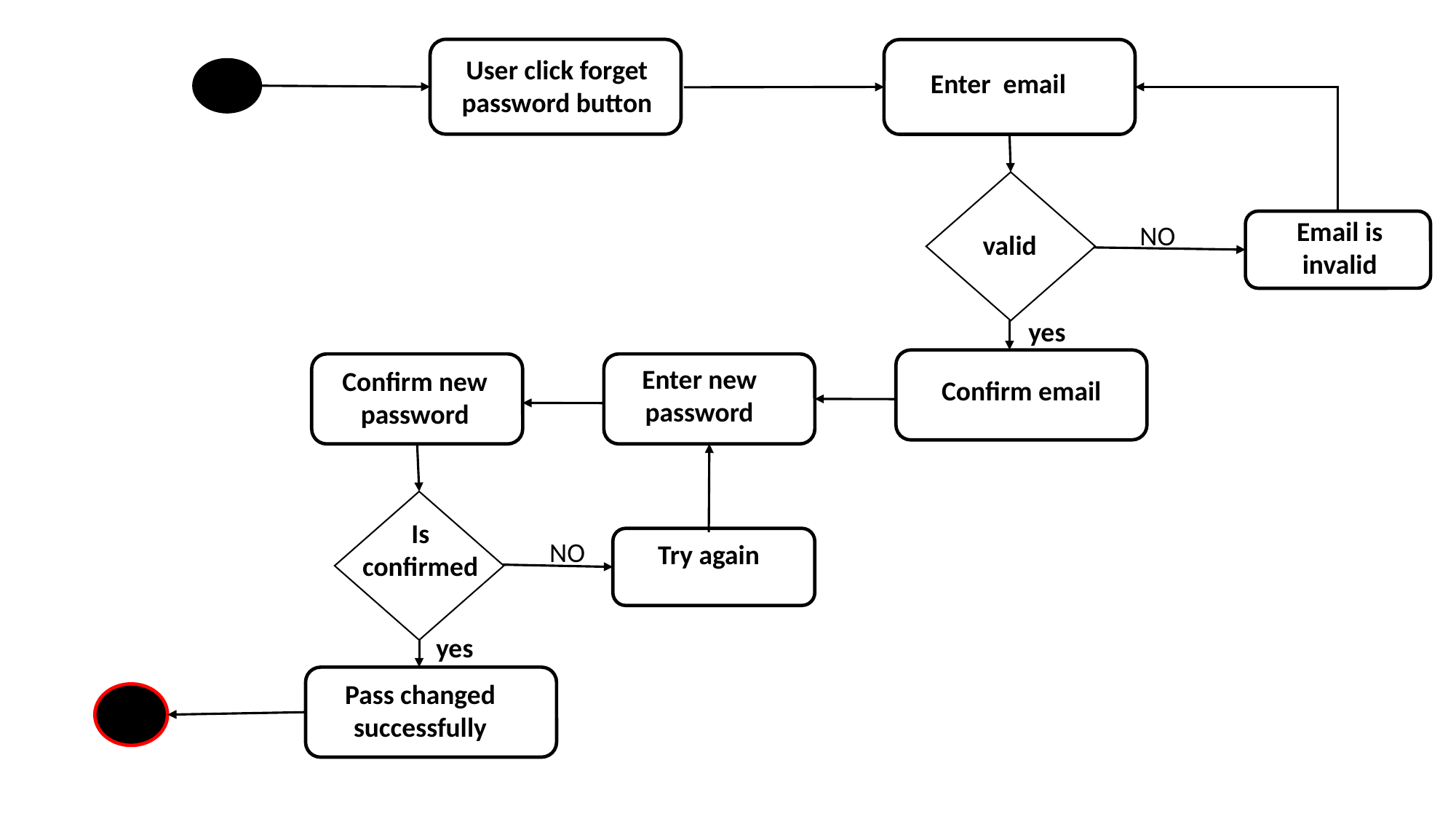

User click forget password button

Enter  email

Email is invalid

NO
valid
yes

Enter new password
Confirm new password
Confirm email

Is confirmed

NO
Try again
yes

Pass changed successfully